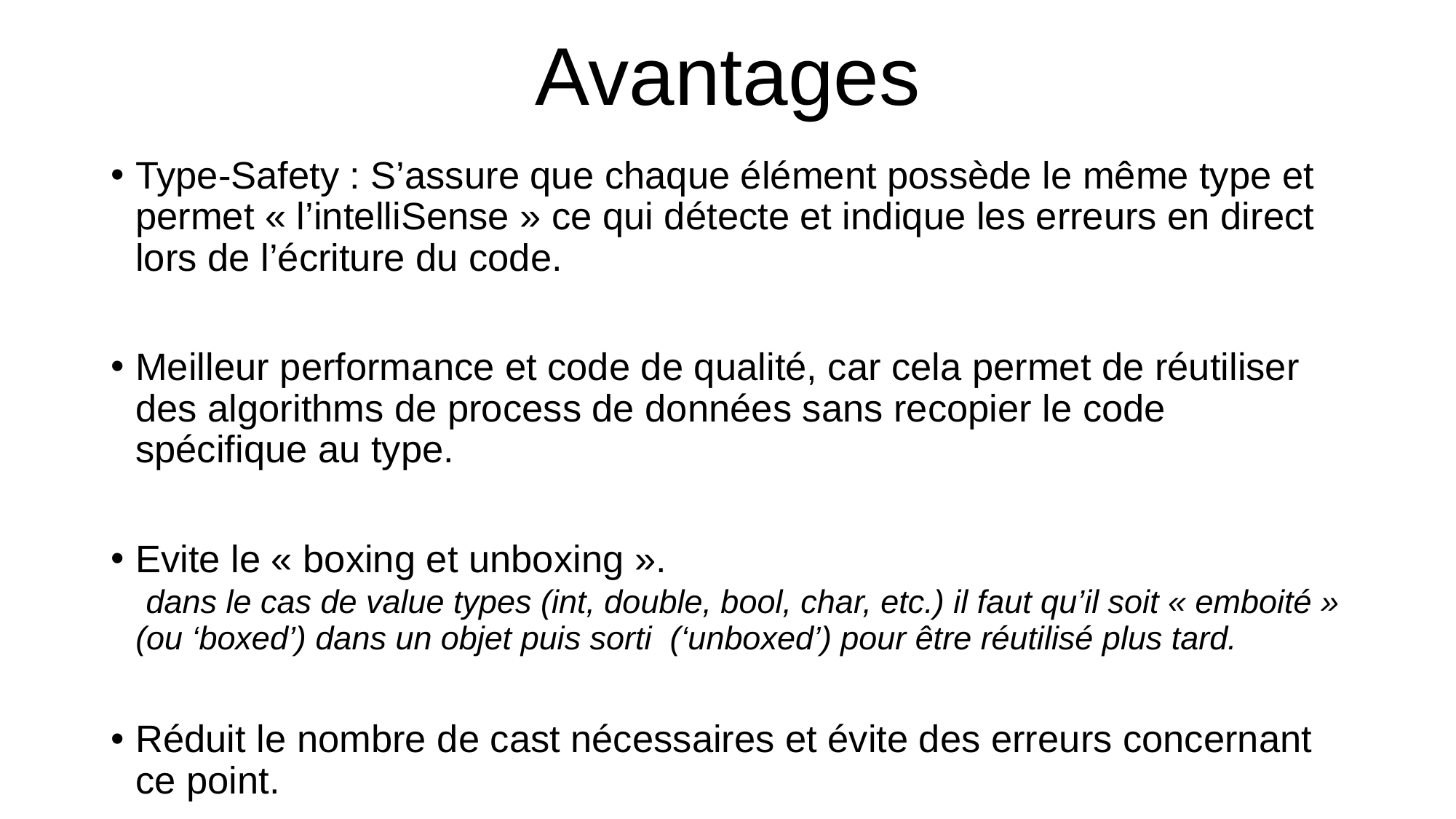

# Avantages
Type-Safety : S’assure que chaque élément possède le même type et permet « l’intelliSense » ce qui détecte et indique les erreurs en direct lors de l’écriture du code.

Meilleur performance et code de qualité, car cela permet de réutiliser des algorithms de process de données sans recopier le code spécifique au type.

Evite le « boxing et unboxing ».
 dans le cas de value types (int, double, bool, char, etc.) il faut qu’il soit « emboité » (ou ‘boxed’) dans un objet puis sorti  (‘unboxed’) pour être réutilisé plus tard.

Réduit le nombre de cast nécessaires et évite des erreurs concernant ce point.